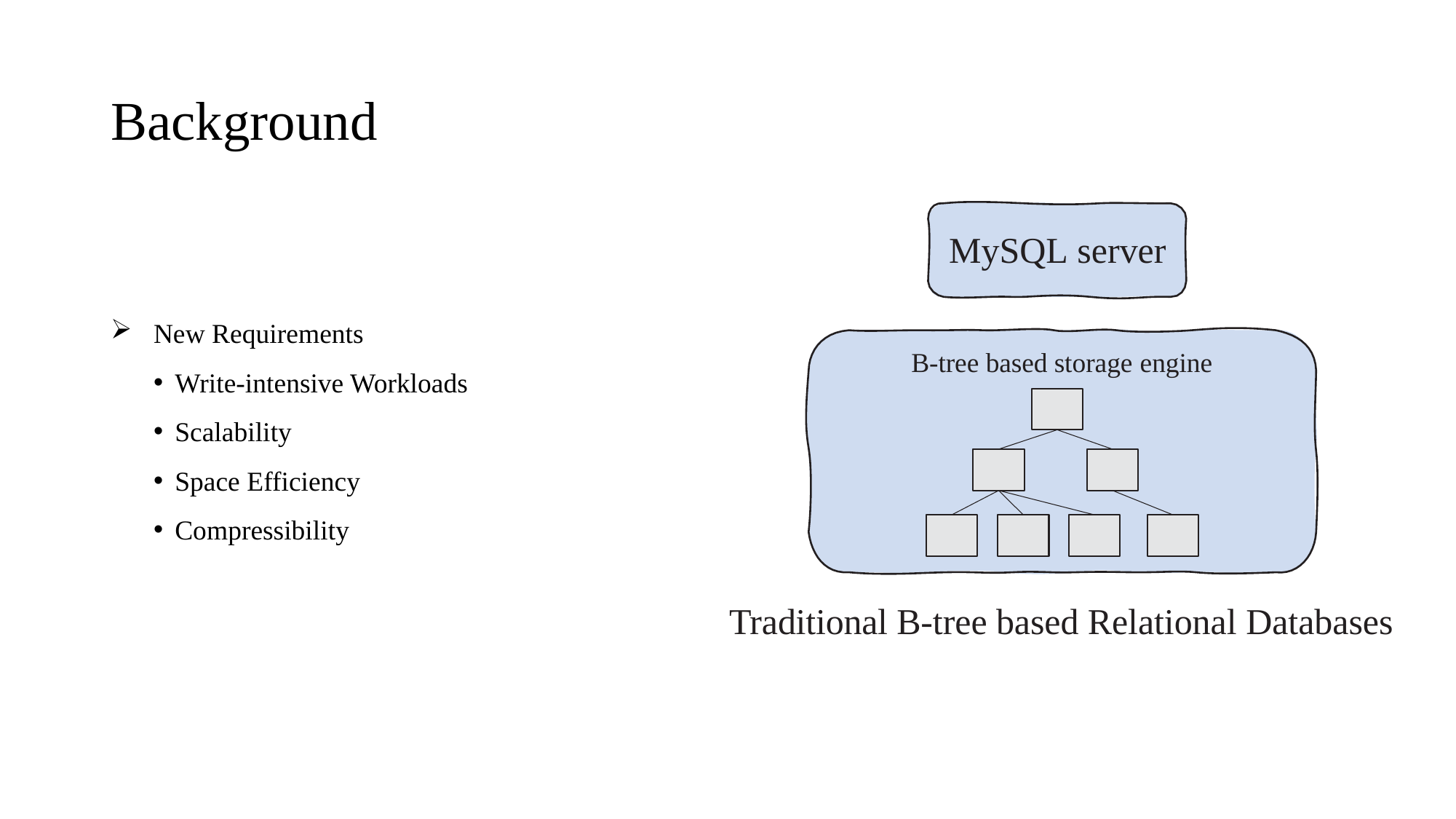

# Background

MySQL server

New Requirements
Write-intensive Workloads
Scalability
Space Efficiency
Compressibility

B-tree based storage engine

Traditional B-tree based Relational Databases